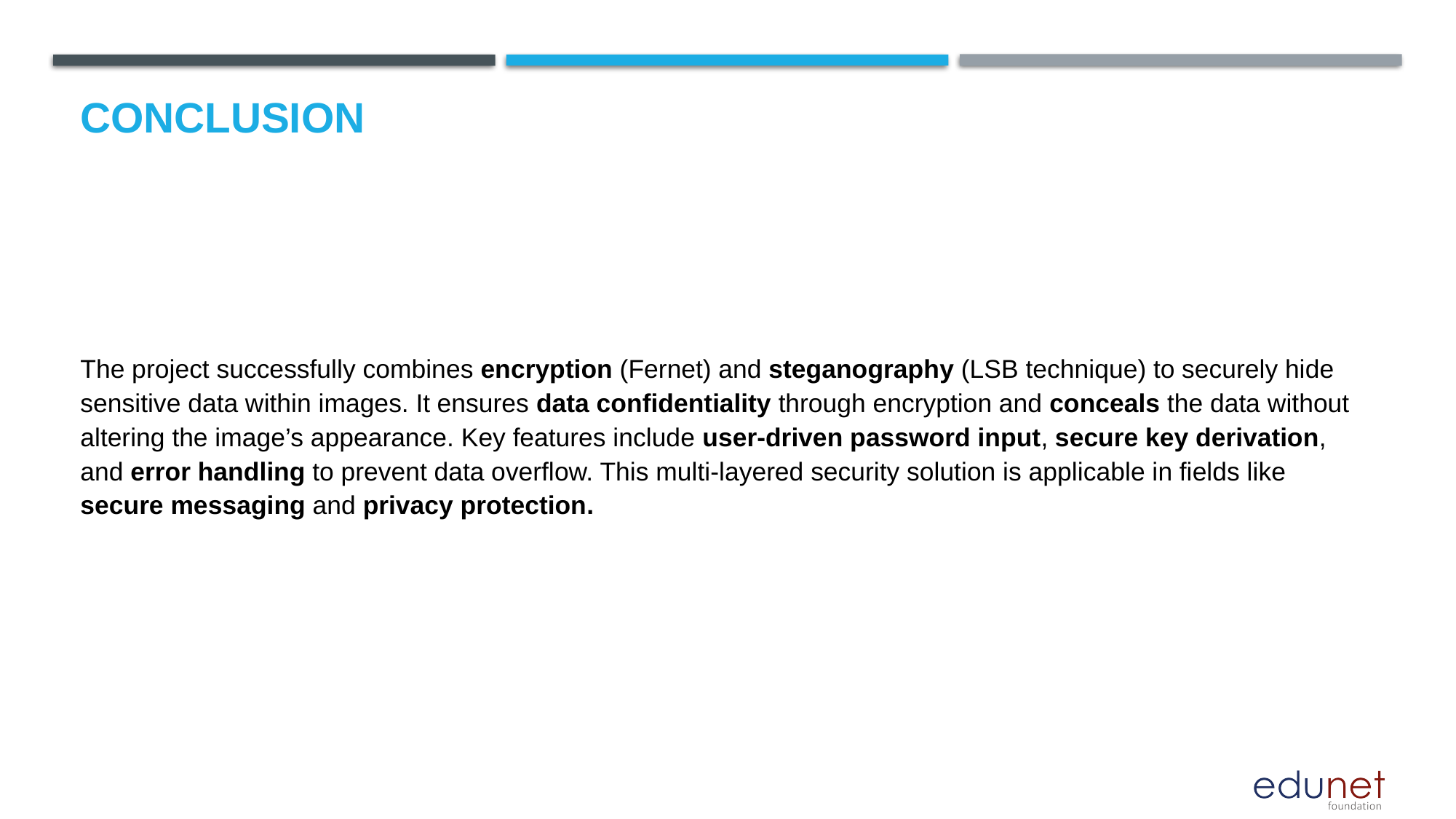

# Conclusion
The project successfully combines encryption (Fernet) and steganography (LSB technique) to securely hide sensitive data within images. It ensures data confidentiality through encryption and conceals the data without altering the image’s appearance. Key features include user-driven password input, secure key derivation, and error handling to prevent data overflow. This multi-layered security solution is applicable in fields like secure messaging and privacy protection.